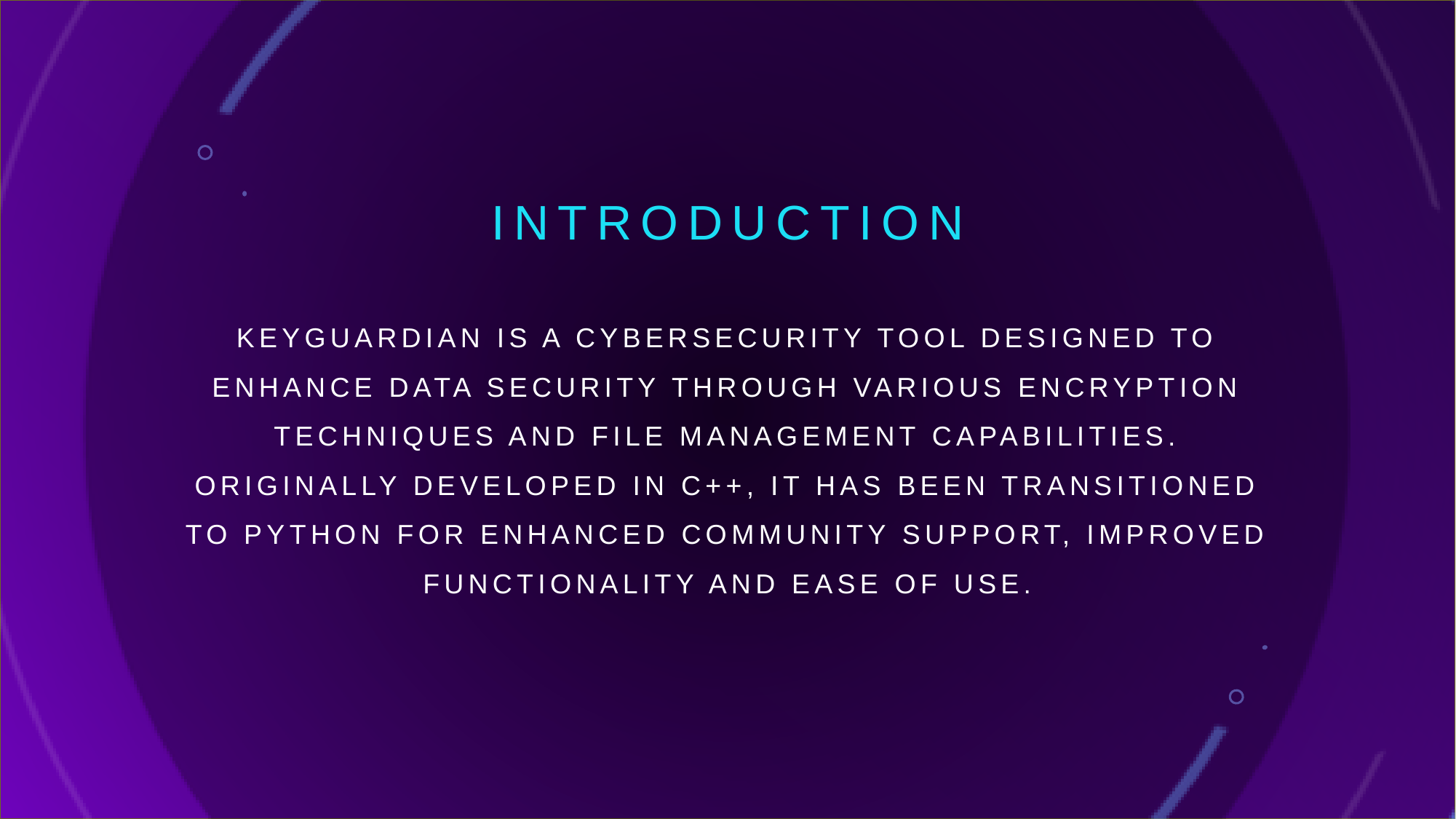

# Introduction
KeyGuardian is a cybersecurity tool designed to enhance data security through various encryption techniques and file management capabilities. Originally developed in C++, it has been transitioned to Python for enhanced community support, improved functionality and ease of use.